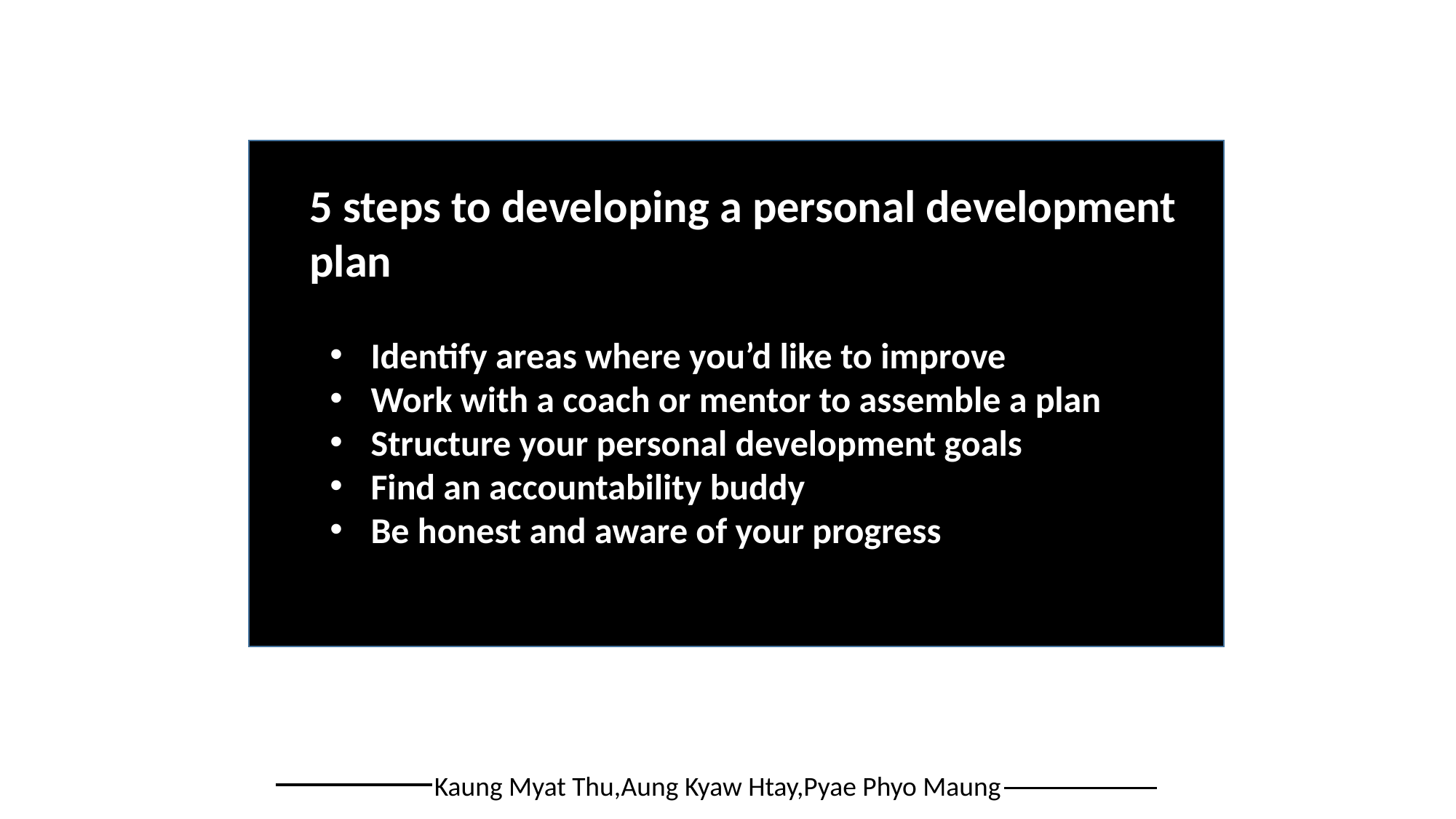

5 steps to developing a personal development plan
Identify areas where you’d like to improve
Work with a coach or mentor to assemble a plan
Structure your personal development goals
Find an accountability buddy
Be honest and aware of your progress

Kaung Myat Thu,Aung Kyaw Htay,Pyae Phyo Maung